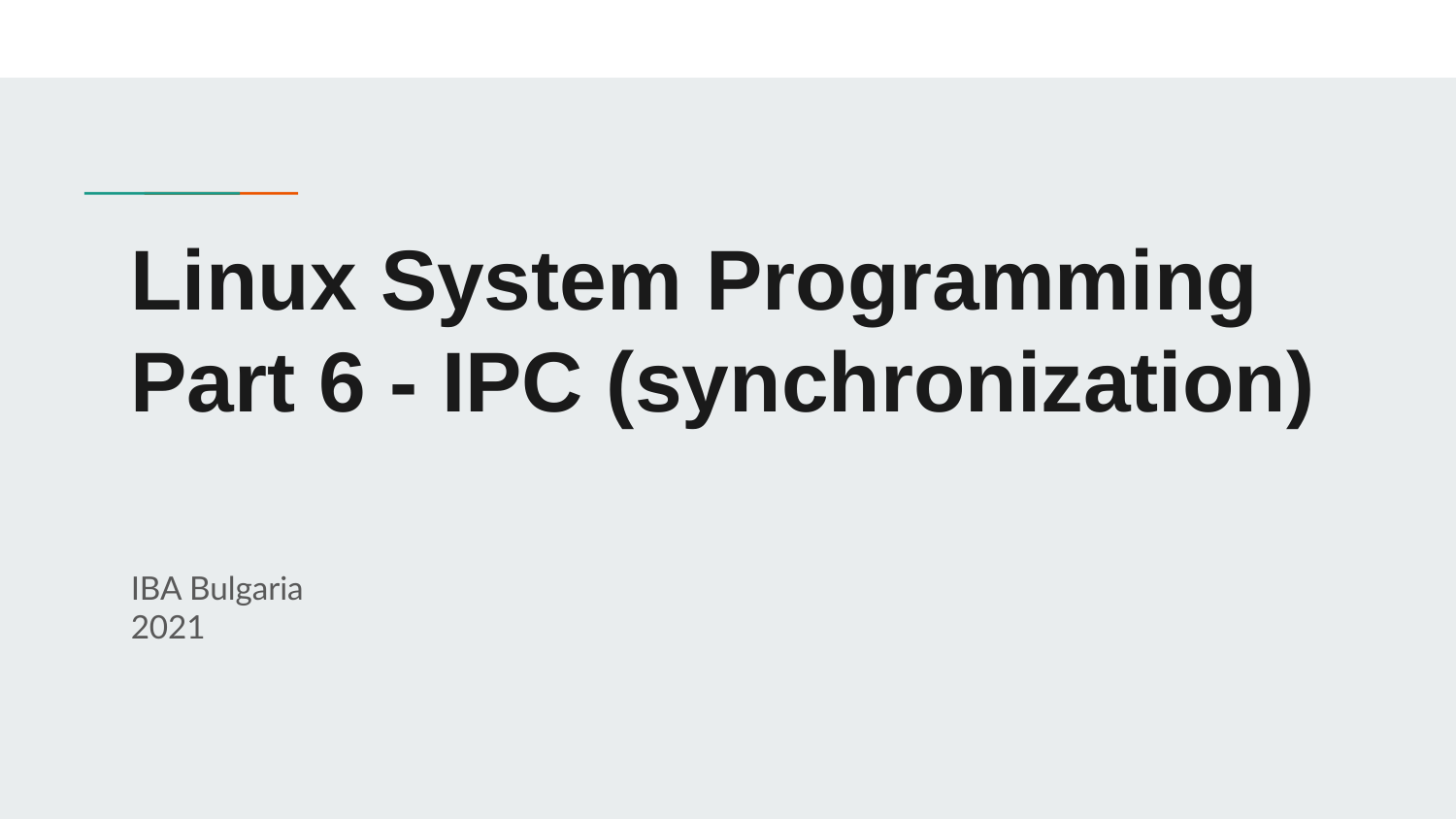

# Linux System Programming
Part 6 - IPC (synchronization)
IBA Bulgaria
2021